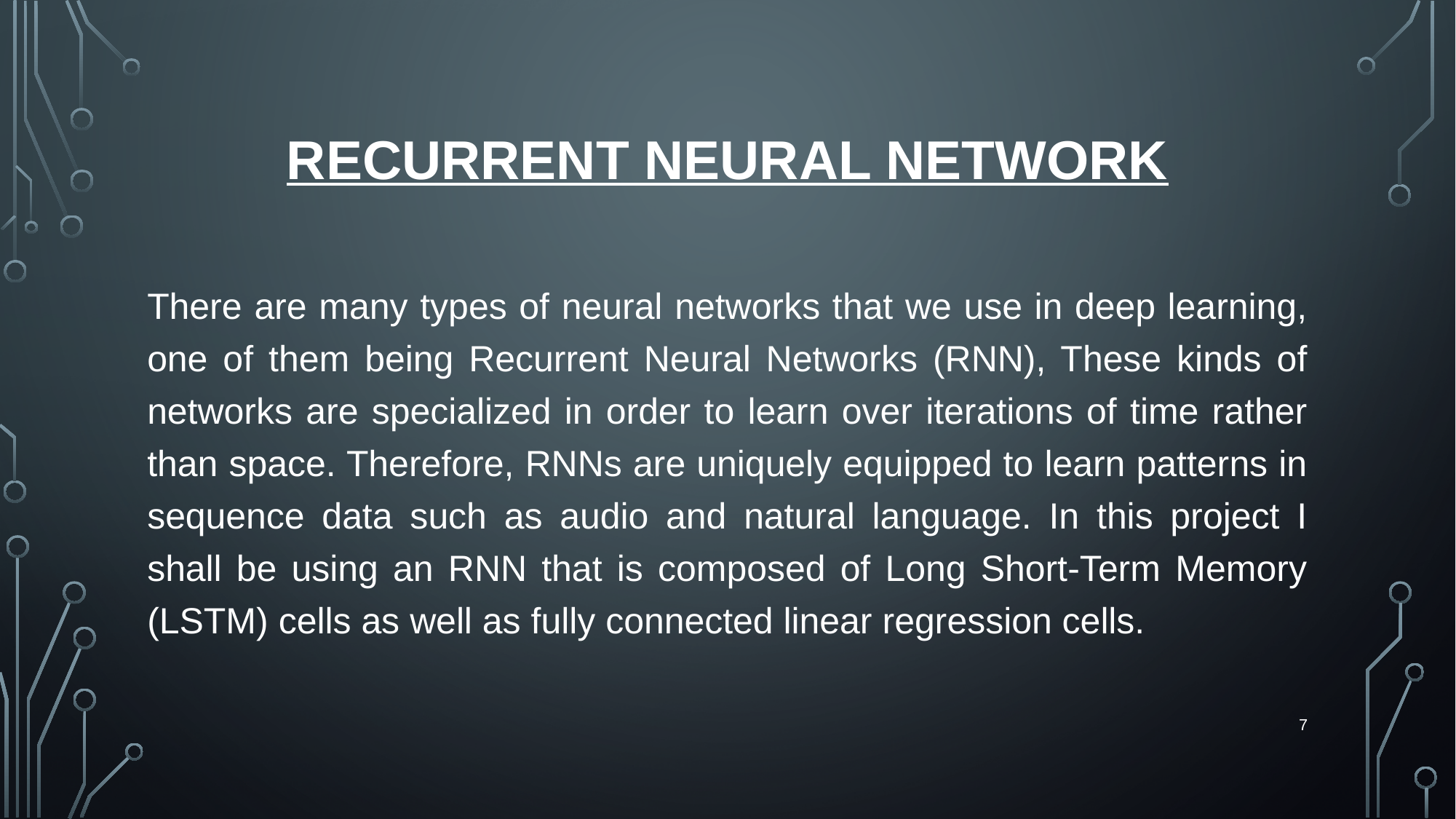

# Recurrent Neural network
There are many types of neural networks that we use in deep learning, one of them being Recurrent Neural Networks (RNN), These kinds of networks are specialized in order to learn over iterations of time rather than space. Therefore, RNNs are uniquely equipped to learn patterns in sequence data such as audio and natural language. In this project I shall be using an RNN that is composed of Long Short-Term Memory (LSTM) cells as well as fully connected linear regression cells.
7